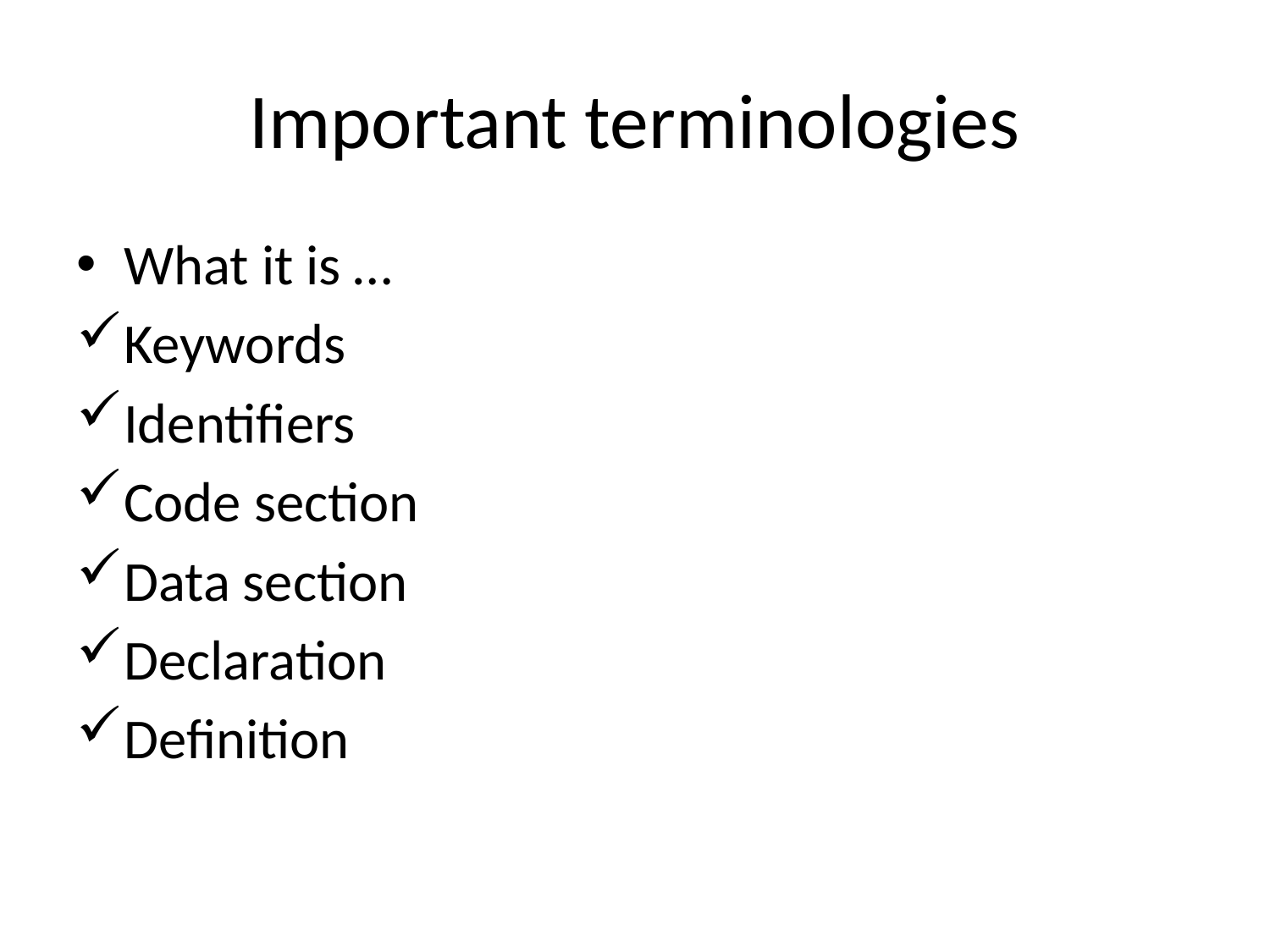

# Important terminologies
What it is …
Keywords
Identifiers
Code section
Data section
Declaration
Definition